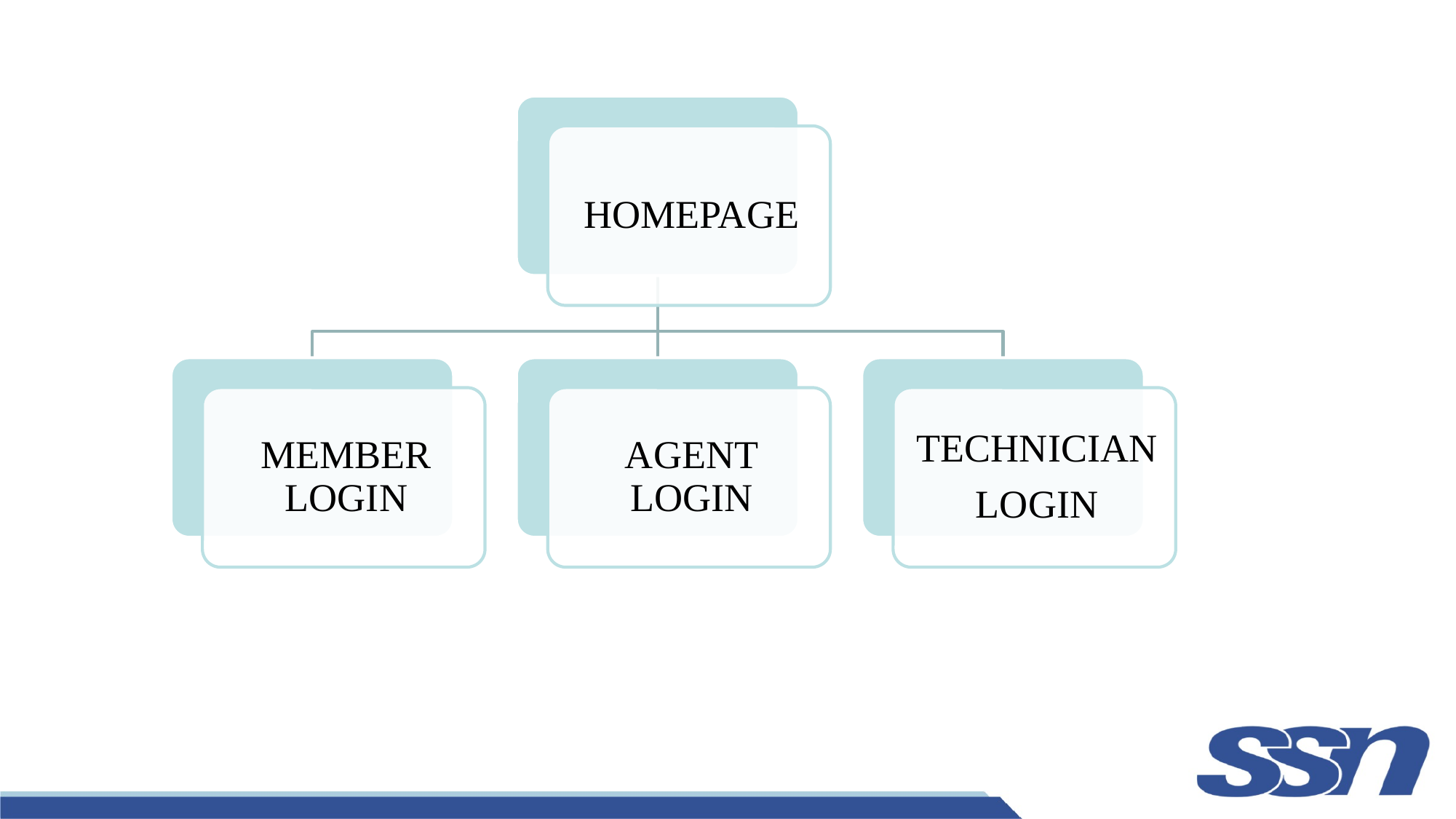

HOMEPAGE
MEMBER LOGIN
AGENT LOGIN
TECHNICIAN
LOGIN